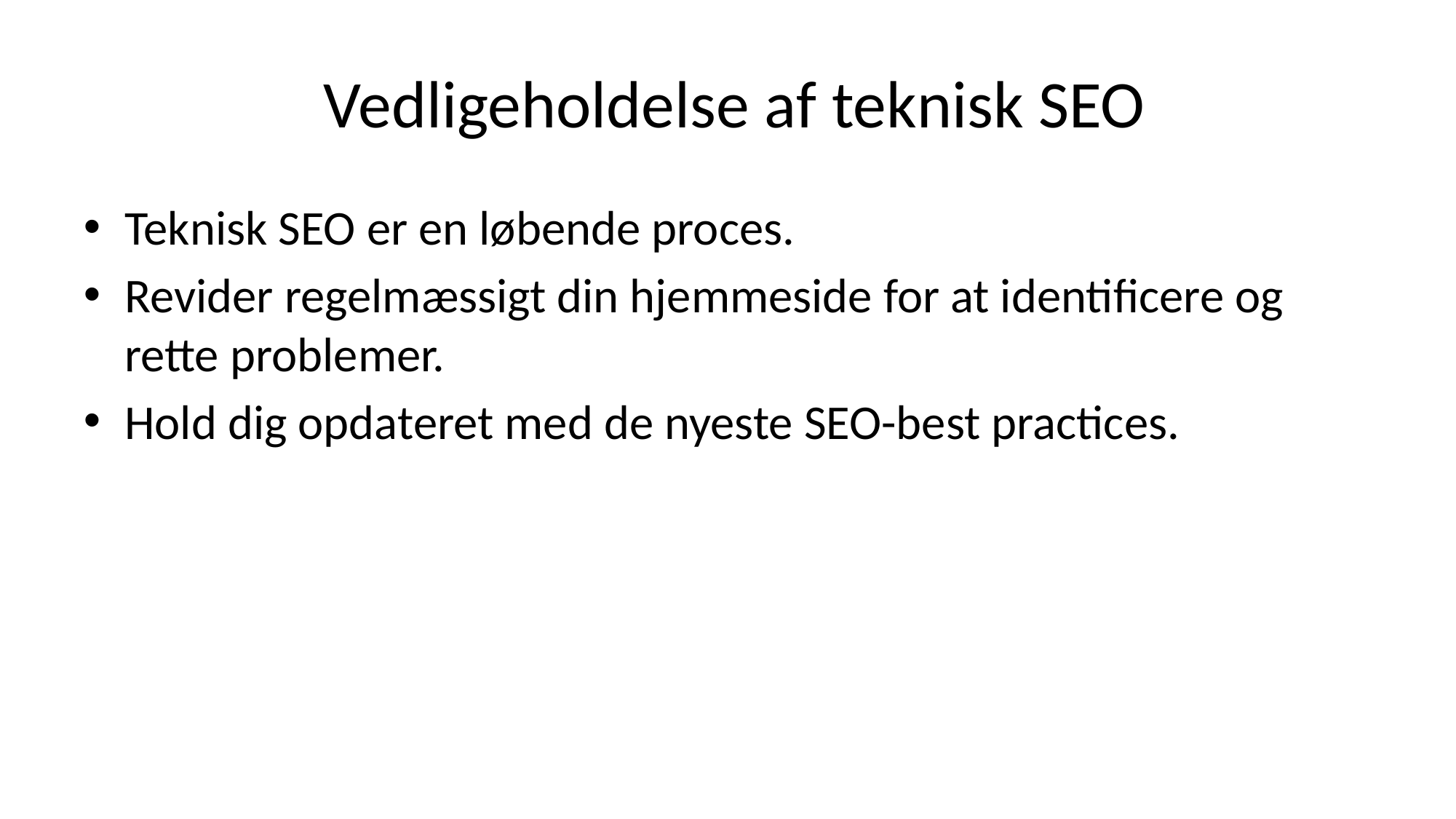

# Vedligeholdelse af teknisk SEO
Teknisk SEO er en løbende proces.
Revider regelmæssigt din hjemmeside for at identificere og rette problemer.
Hold dig opdateret med de nyeste SEO-best practices.